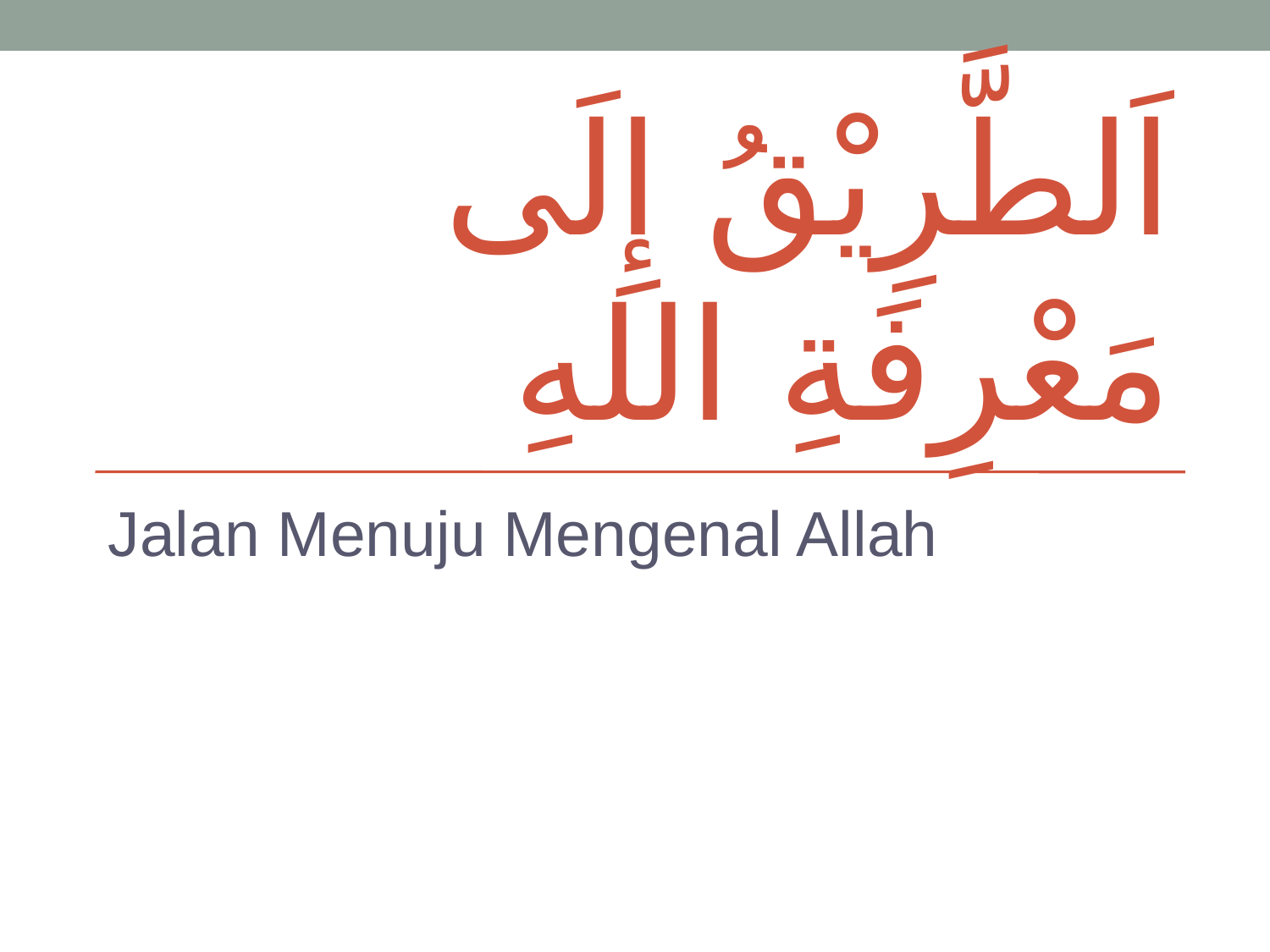

# اَلطَّرِيْقُ إِلَى مَعْرِفَةِ اللهِ
Jalan Menuju Mengenal Allah